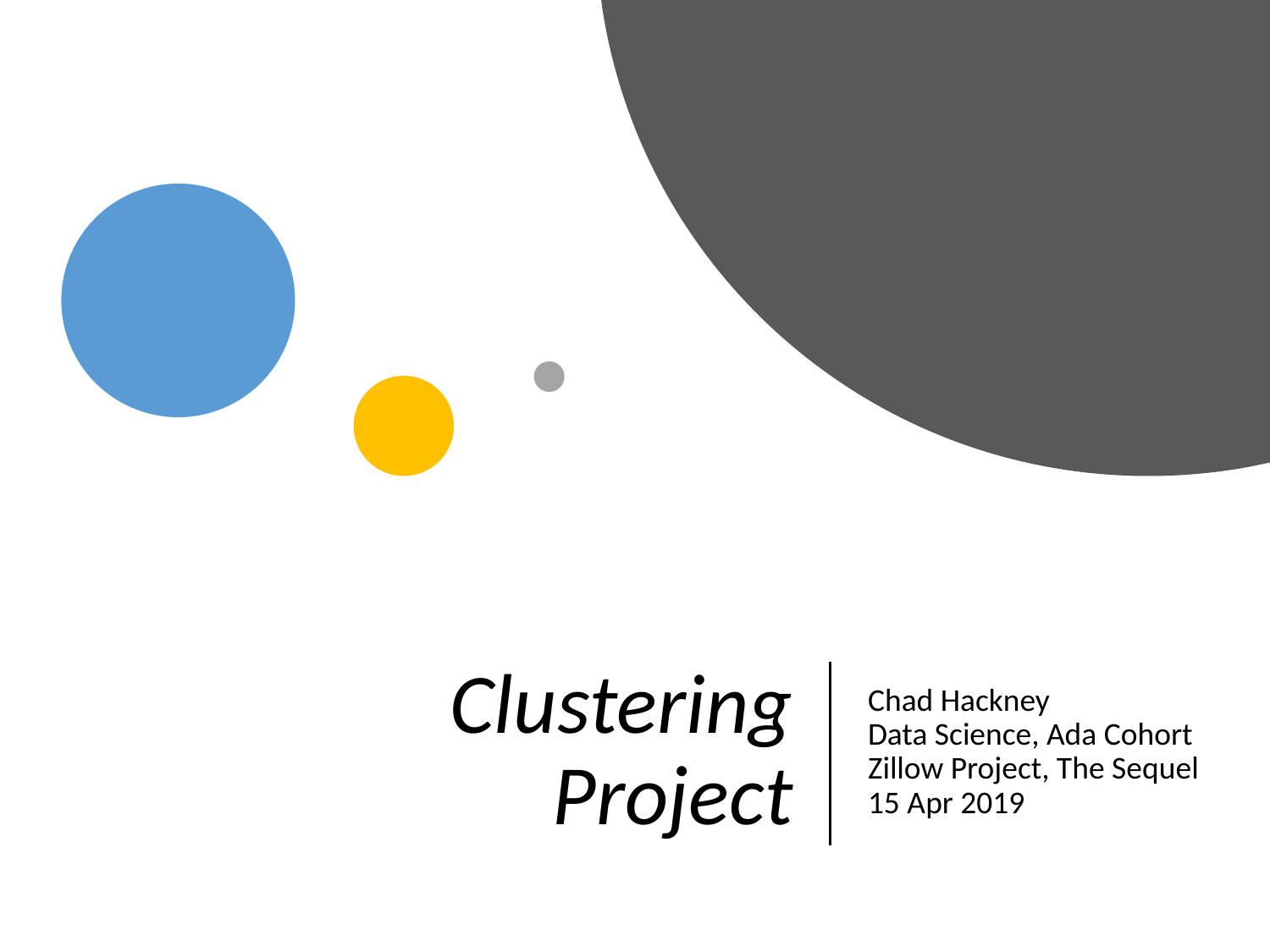

# Clustering Project
Chad Hackney
Data Science, Ada Cohort
Zillow Project, The Sequel
15 Apr 2019